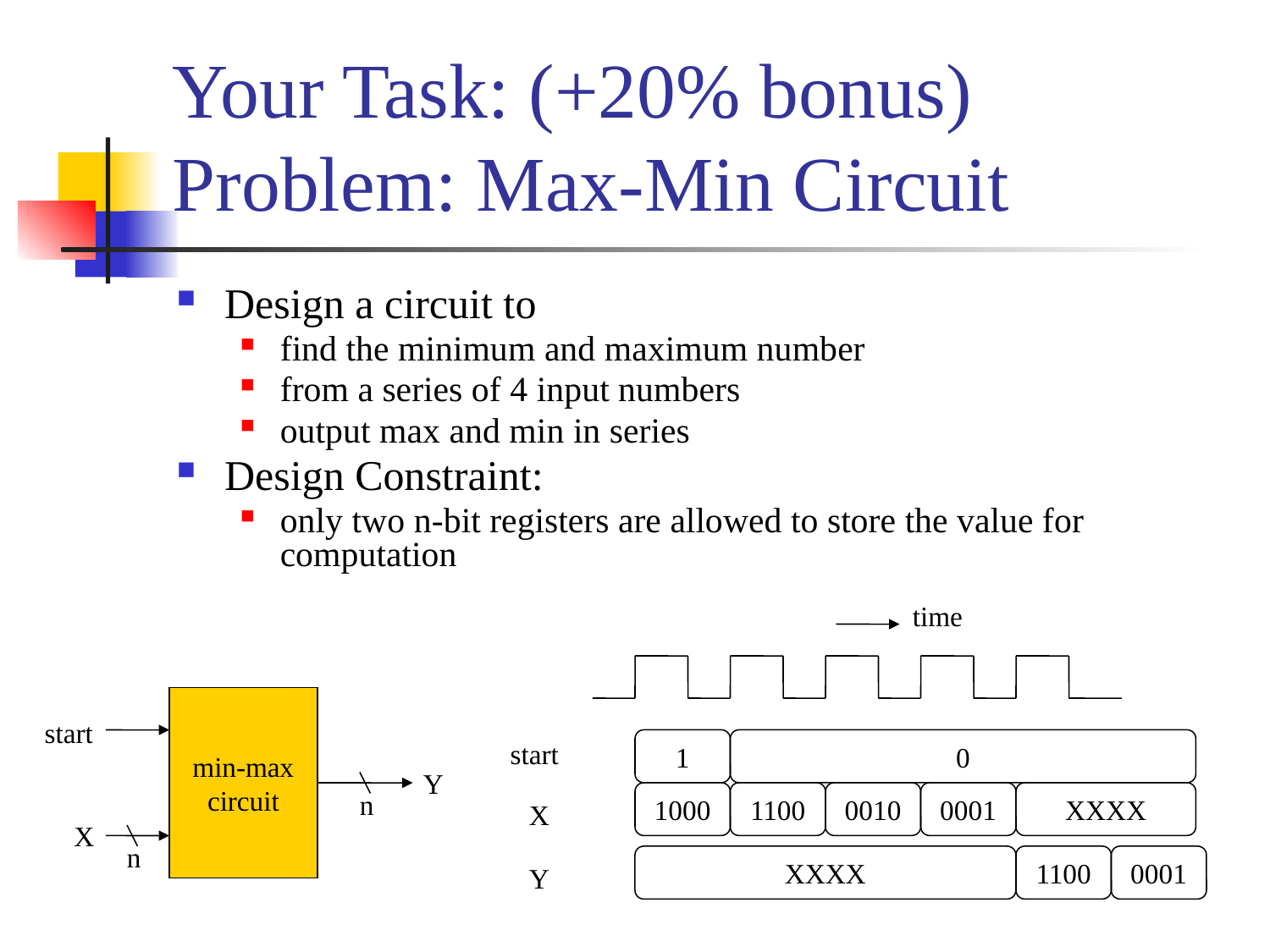

# Your Task: (+20% bonus) Problem: Max-Min Circuit
Design a circuit to
find the minimum and maximum number
from a series of 4 input numbers
output max and min in series
Design Constraint:
only two n-bit registers are allowed to store the value for computation
time

start
1
0
1000
1100
0010
0001
XXXX
X
XXXX
1100
0001
Y
min-max
circuit
start

Y

n

X

n